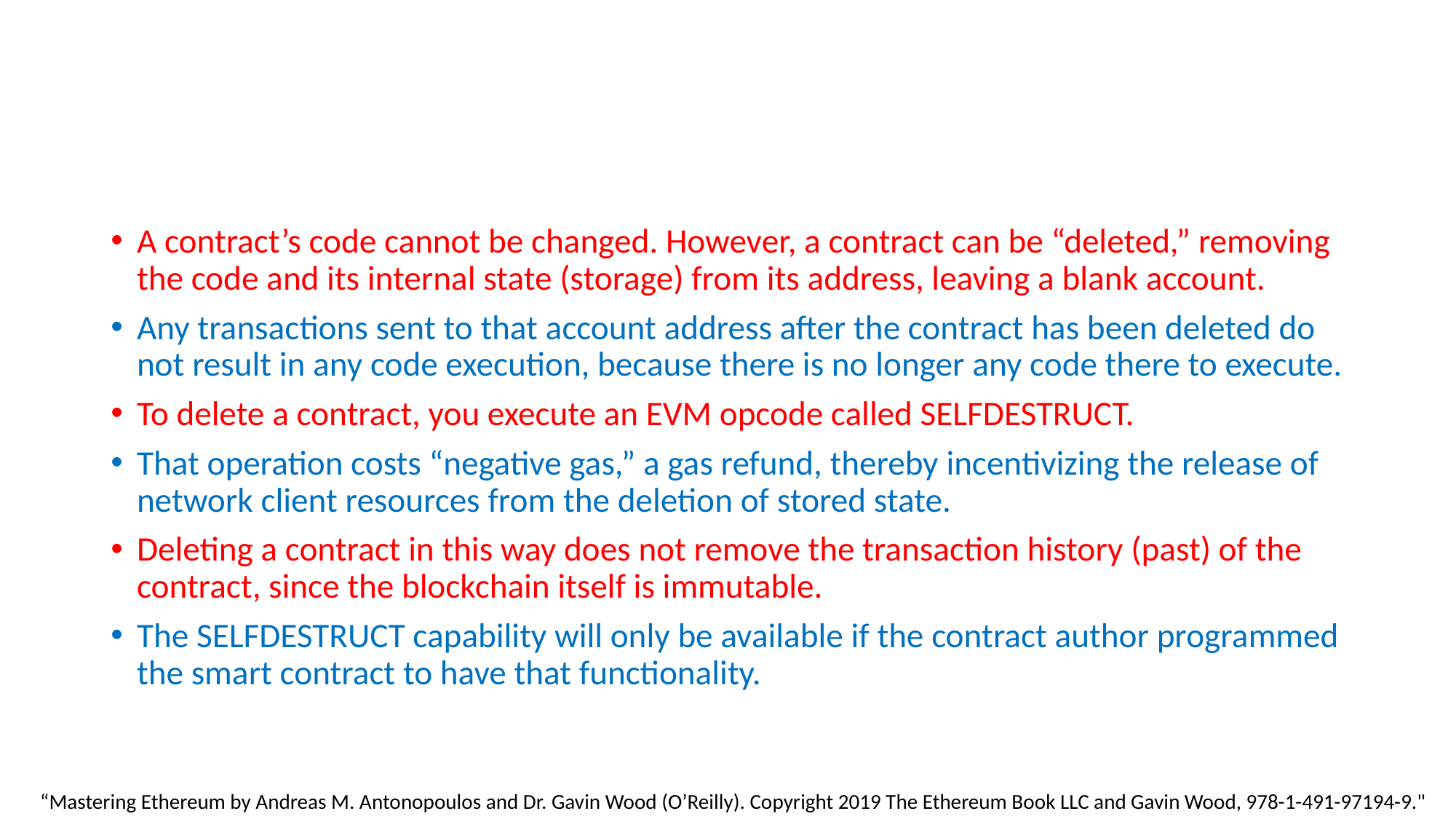

#
A contract’s code cannot be changed. However, a contract can be “deleted,” removing the code and its internal state (storage) from its address, leaving a blank account.
Any transactions sent to that account address after the contract has been deleted do not result in any code execution, because there is no longer any code there to execute.
To delete a contract, you execute an EVM opcode called SELFDESTRUCT.
That operation costs “negative gas,” a gas refund, thereby incentivizing the release of network client resources from the deletion of stored state.
Deleting a contract in this way does not remove the transaction history (past) of the contract, since the blockchain itself is immutable.
The SELFDESTRUCT capability will only be available if the contract author programmed the smart contract to have that functionality.
“Mastering Ethereum by Andreas M. Antonopoulos and Dr. Gavin Wood (O’Reilly). Copyright 2019 The Ethereum Book LLC and Gavin Wood, 978-1-491-97194-9."